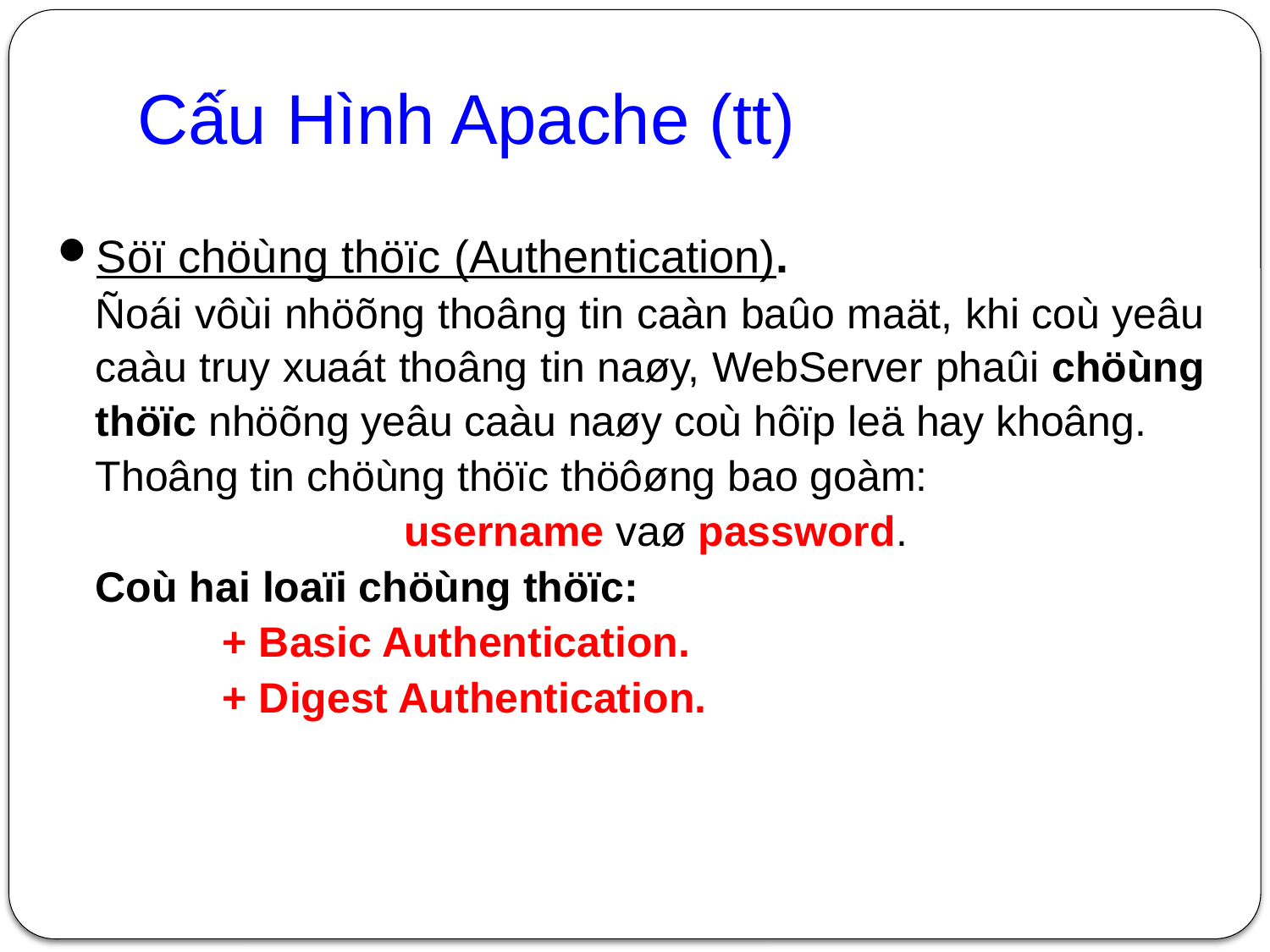

# Cấu Hình Apache (tt)
Söï chöùng thöïc (Authentication).
	Ñoái vôùi nhöõng thoâng tin caàn baûo maät, khi coù yeâu caàu truy xuaát thoâng tin naøy, WebServer phaûi chöùng thöïc nhöõng yeâu caàu naøy coù hôïp leä hay khoâng.
	Thoâng tin chöùng thöïc thöôøng bao goàm:
	 username vaø password.
	Coù hai loaïi chöùng thöïc:
		+ Basic Authentication.
		+ Digest Authentication.